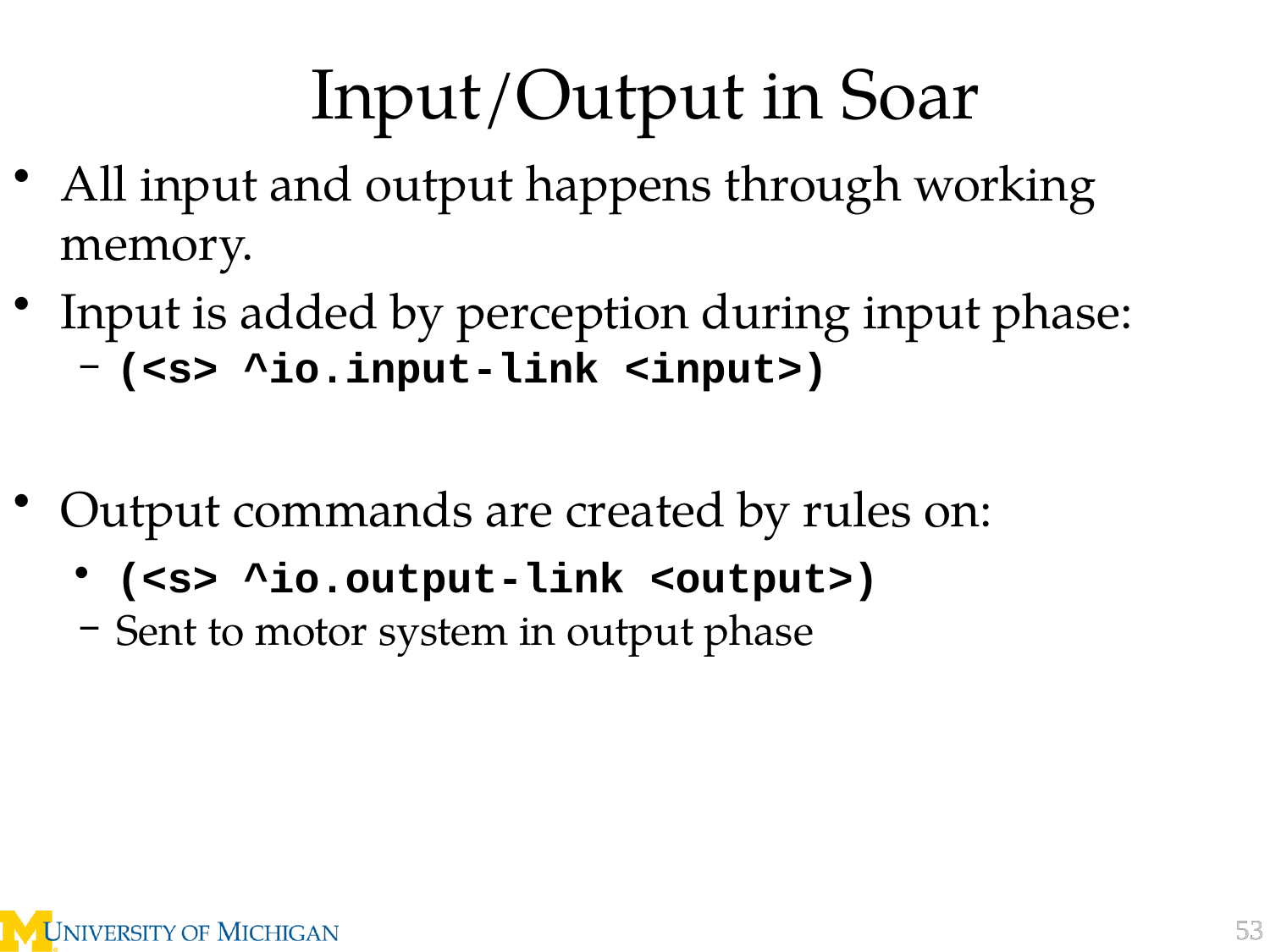

# Input/Output in Soar
All input and output happens through working memory.
Input is added by perception during input phase:
(<s> ^io.input-link <input>)

Output commands are created by rules on:
(<s> ^io.output-link <output>)
Sent to motor system in output phase